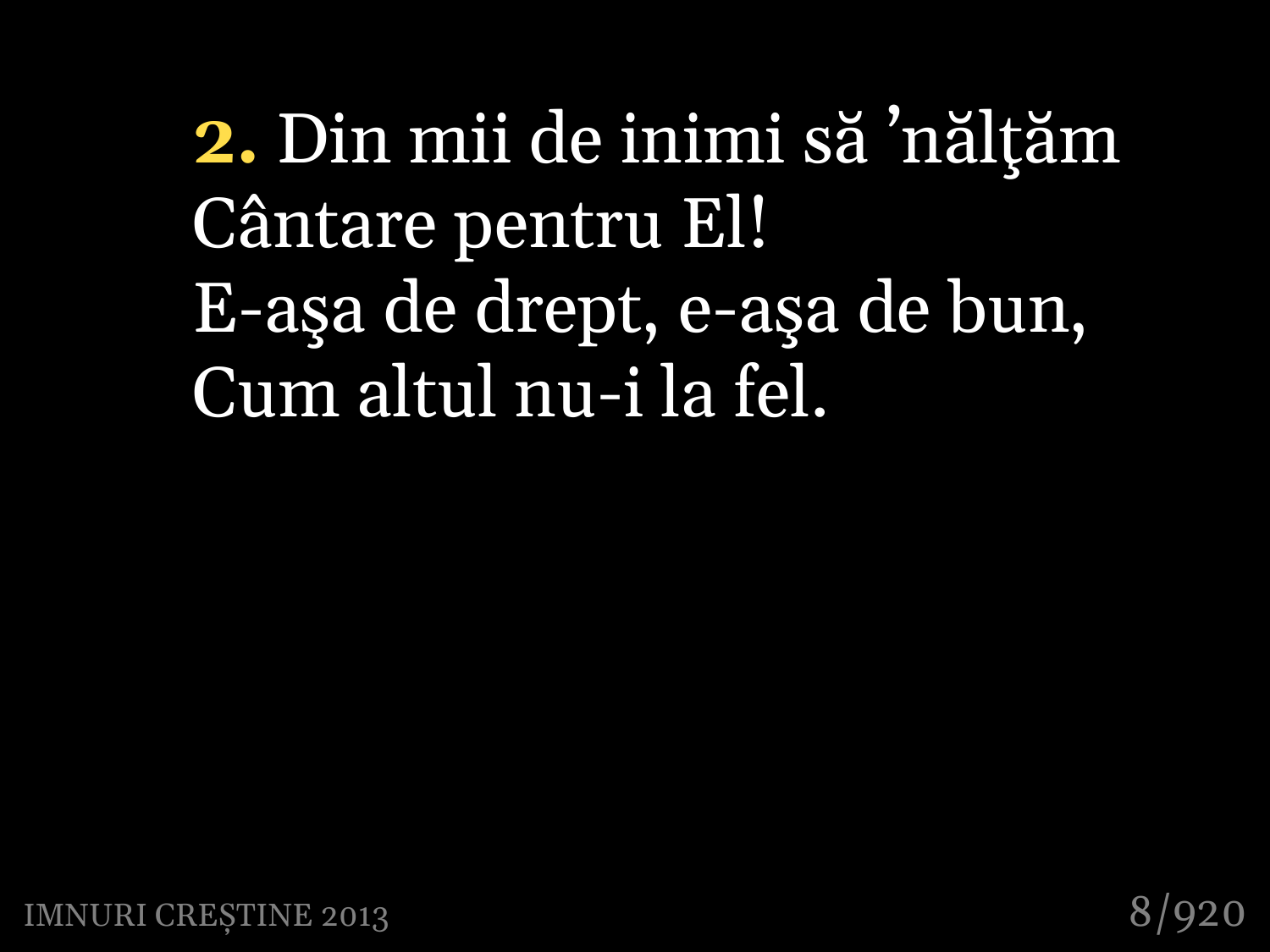

2. Din mii de inimi să ’nălţăm
Cântare pentru El!
E-aşa de drept, e-aşa de bun,
Cum altul nu-i la fel.
8/920
IMNURI CREȘTINE 2013